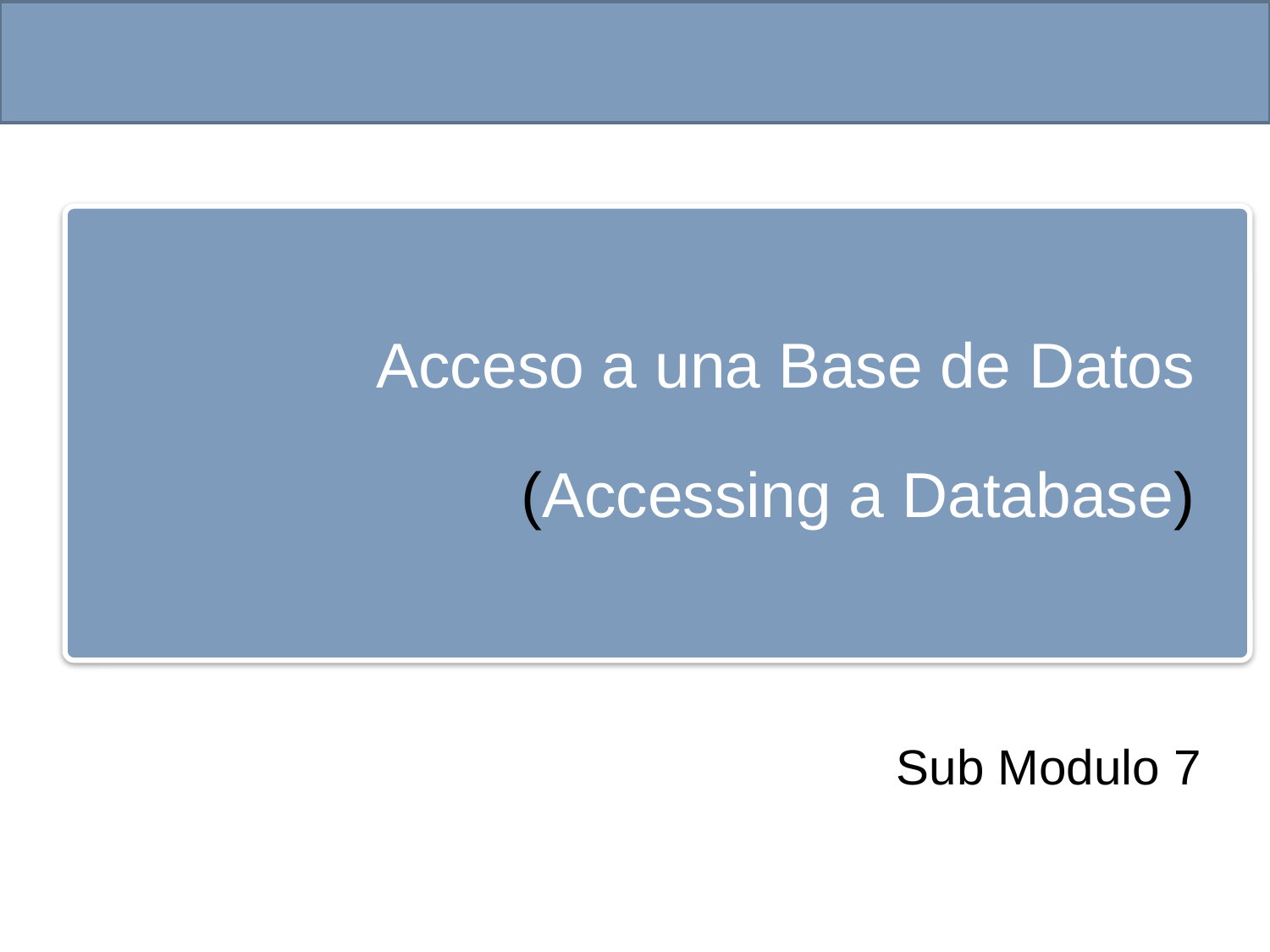

# Acceso a una Base de Datos (Accessing a Database)
Sub Modulo 7